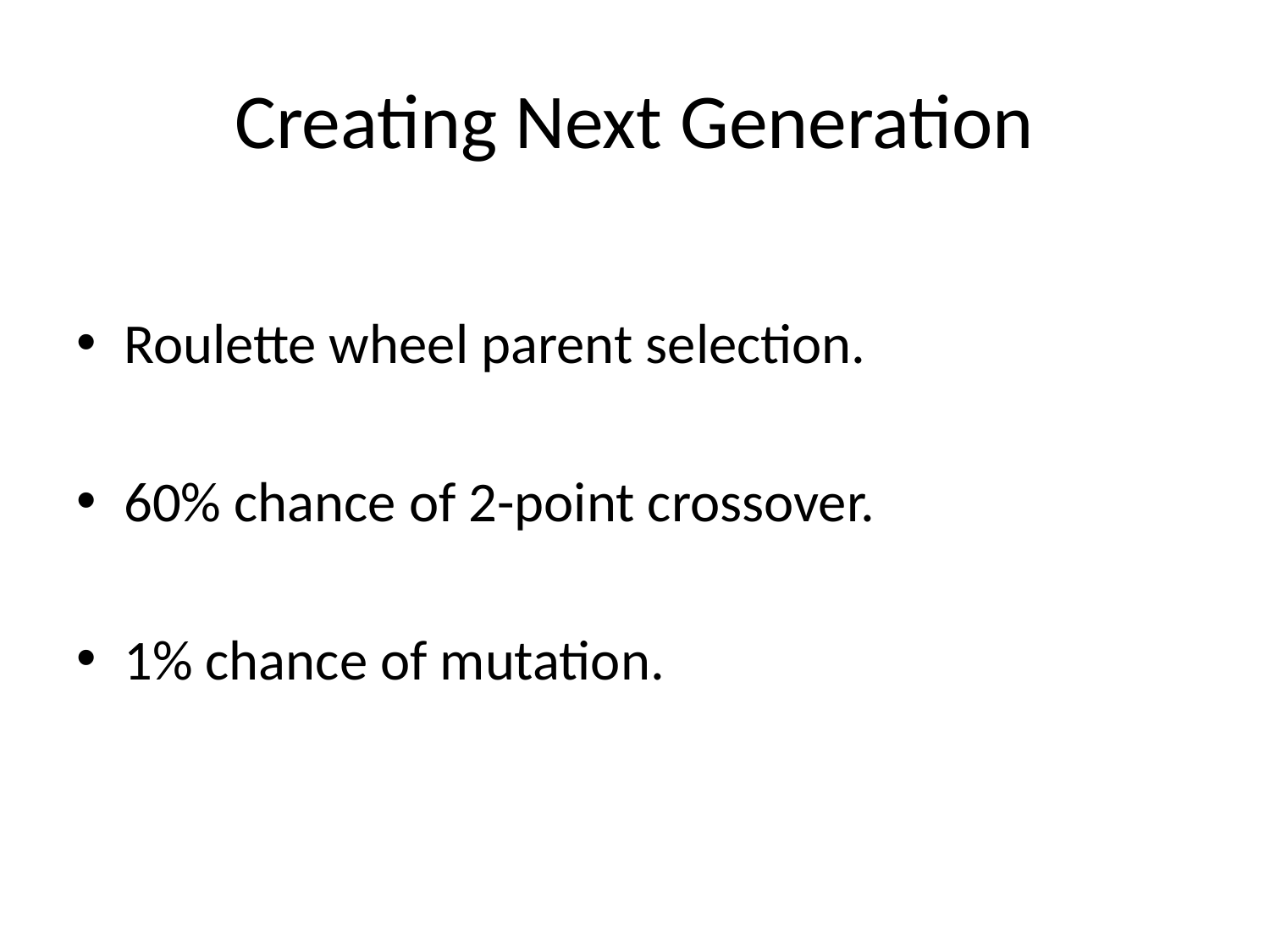

# Creating Next Generation

Roulette wheel parent selection.

60% chance of 2-point crossover.

1% chance of mutation.